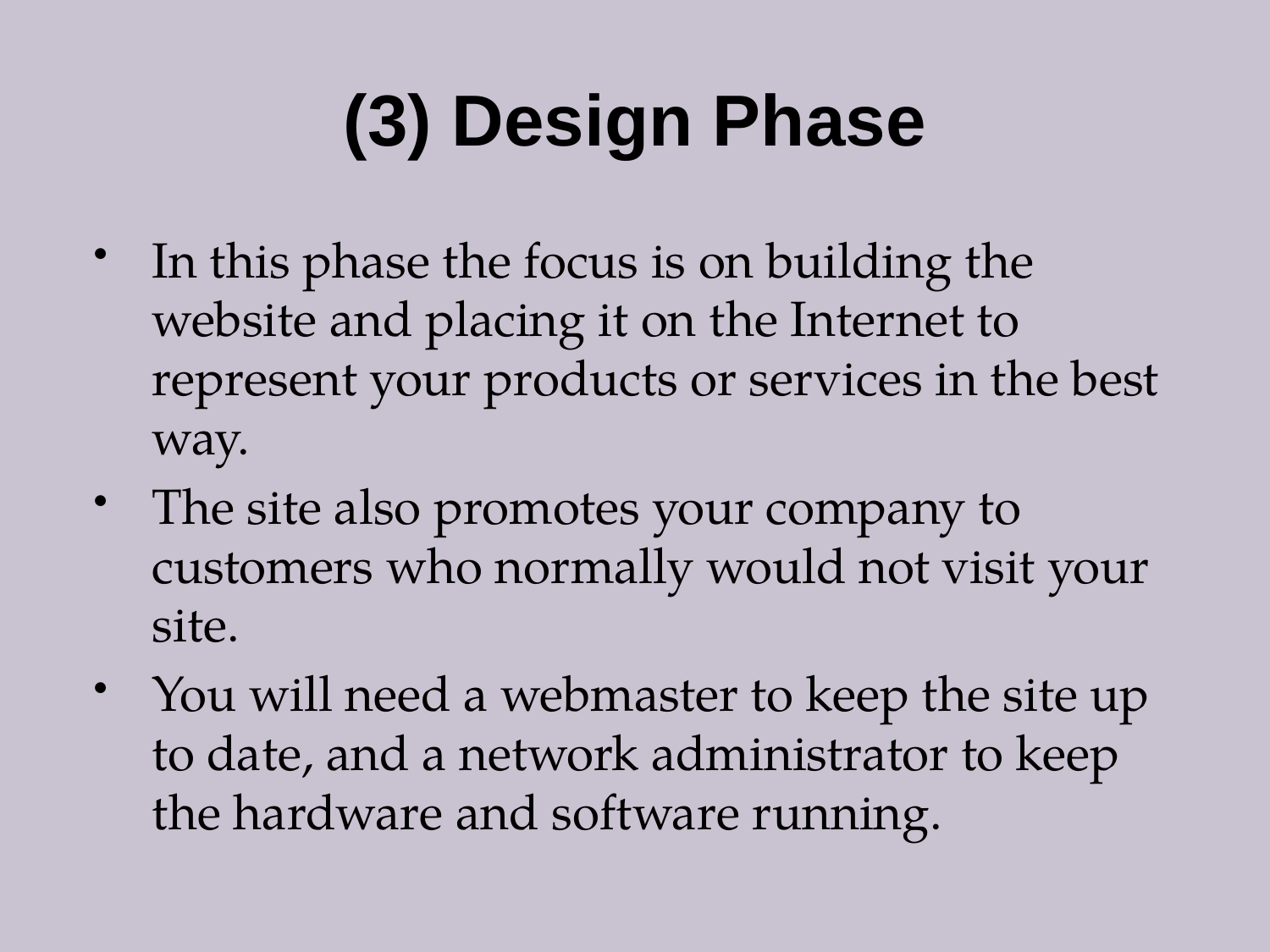

# (3) Design Phase
In this phase the focus is on building the website and placing it on the Internet to represent your products or services in the best way.
The site also promotes your company to customers who normally would not visit your site.
You will need a webmaster to keep the site up to date, and a network administrator to keep the hardware and software running.